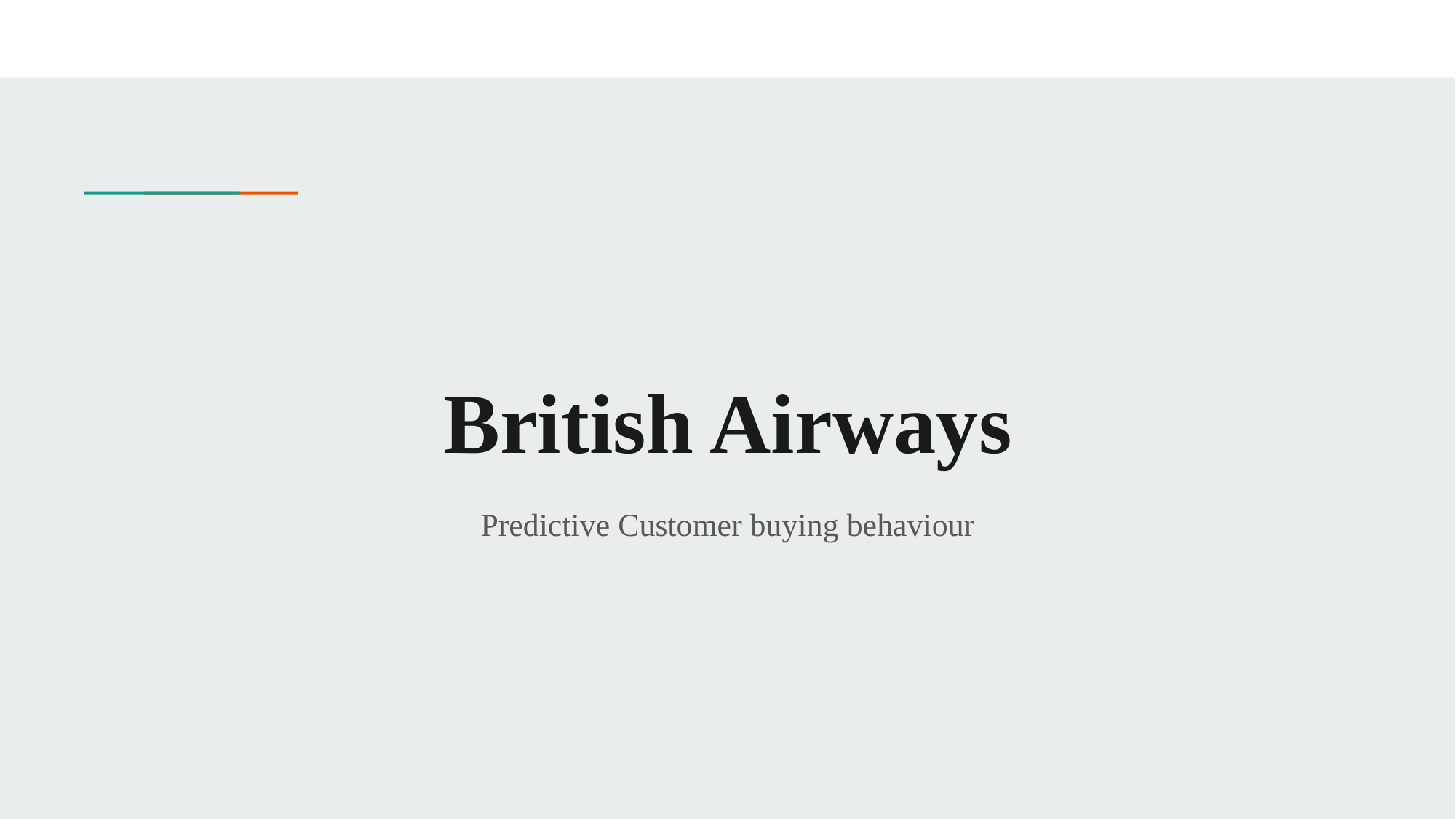

# British Airways
Predictive Customer buying behaviour